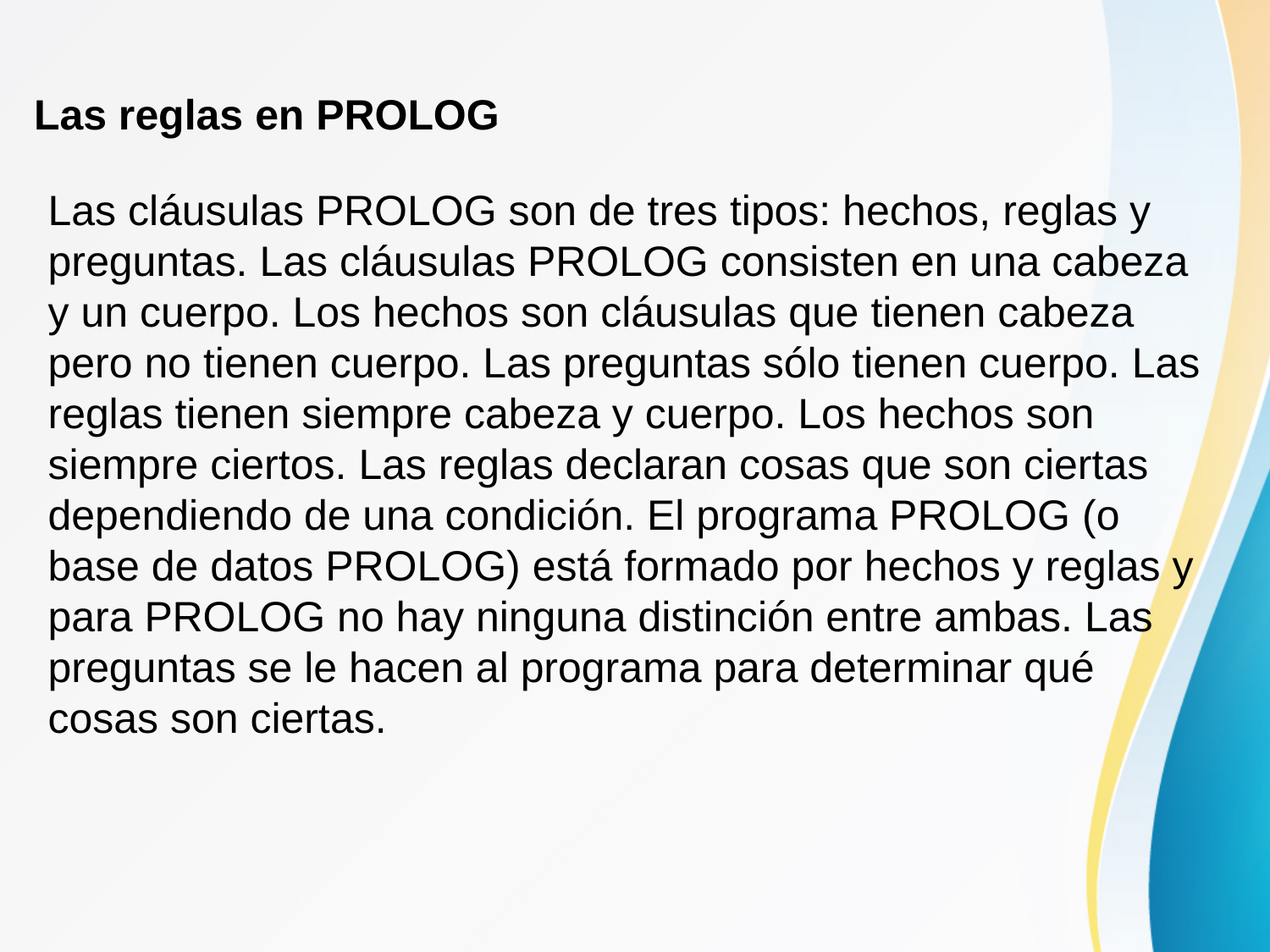

Las reglas en PROLOG
Las cláusulas PROLOG son de tres tipos: hechos, reglas y
preguntas. Las cláusulas PROLOG consisten en una cabeza y un cuerpo. Los hechos son cláusulas que tienen cabeza pero no tienen cuerpo. Las preguntas sólo tienen cuerpo. Las reglas tienen siempre cabeza y cuerpo. Los hechos son siempre ciertos. Las reglas declaran cosas que son ciertas dependiendo de una condición. El programa PROLOG (o base de datos PROLOG) está formado por hechos y reglas y
para PROLOG no hay ninguna distinción entre ambas. Las preguntas se le hacen al programa para determinar qué cosas son ciertas.